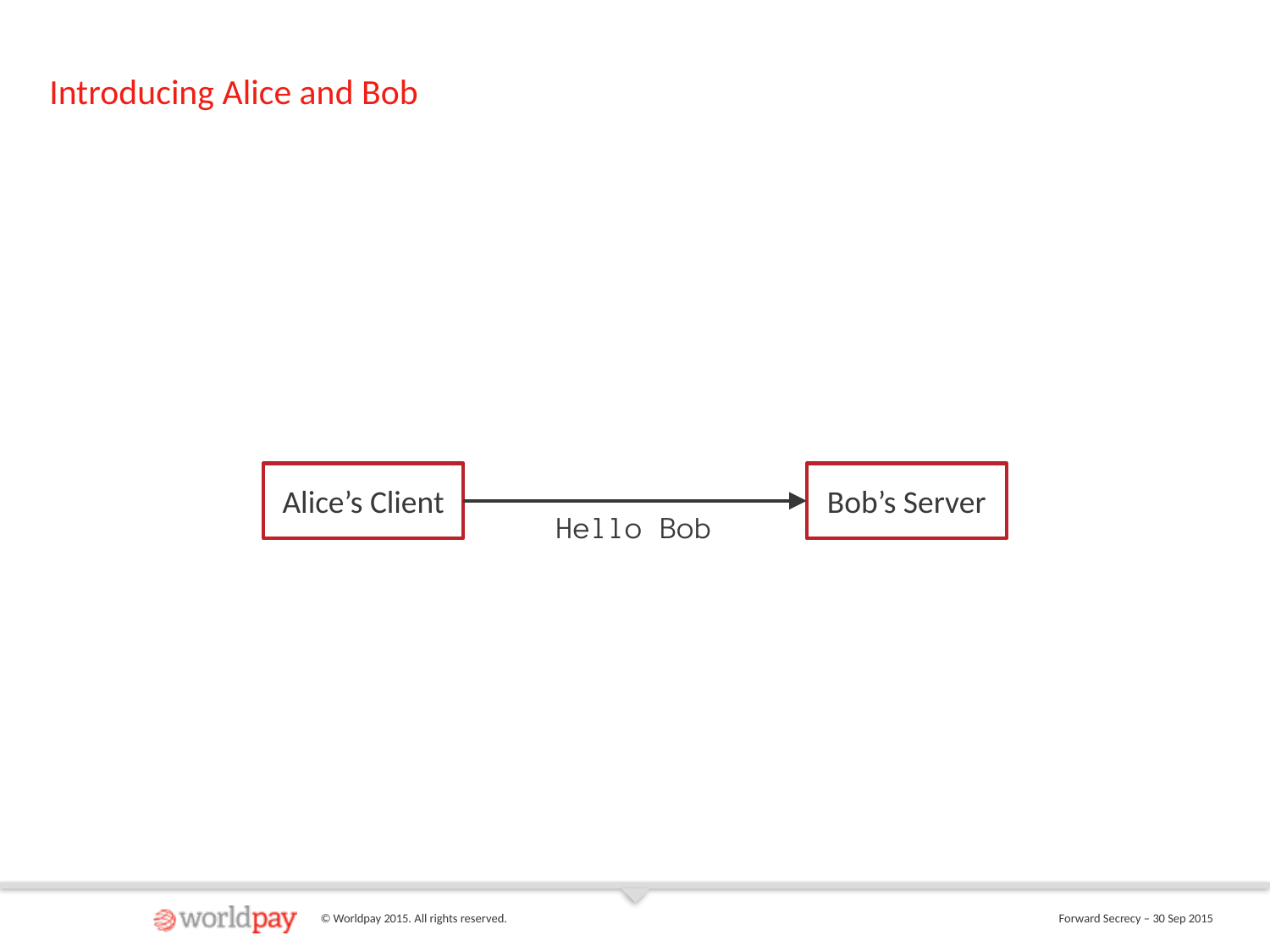

# Introducing Alice and Bob
Alice’s Client
Bob’s Server
Hello Bob